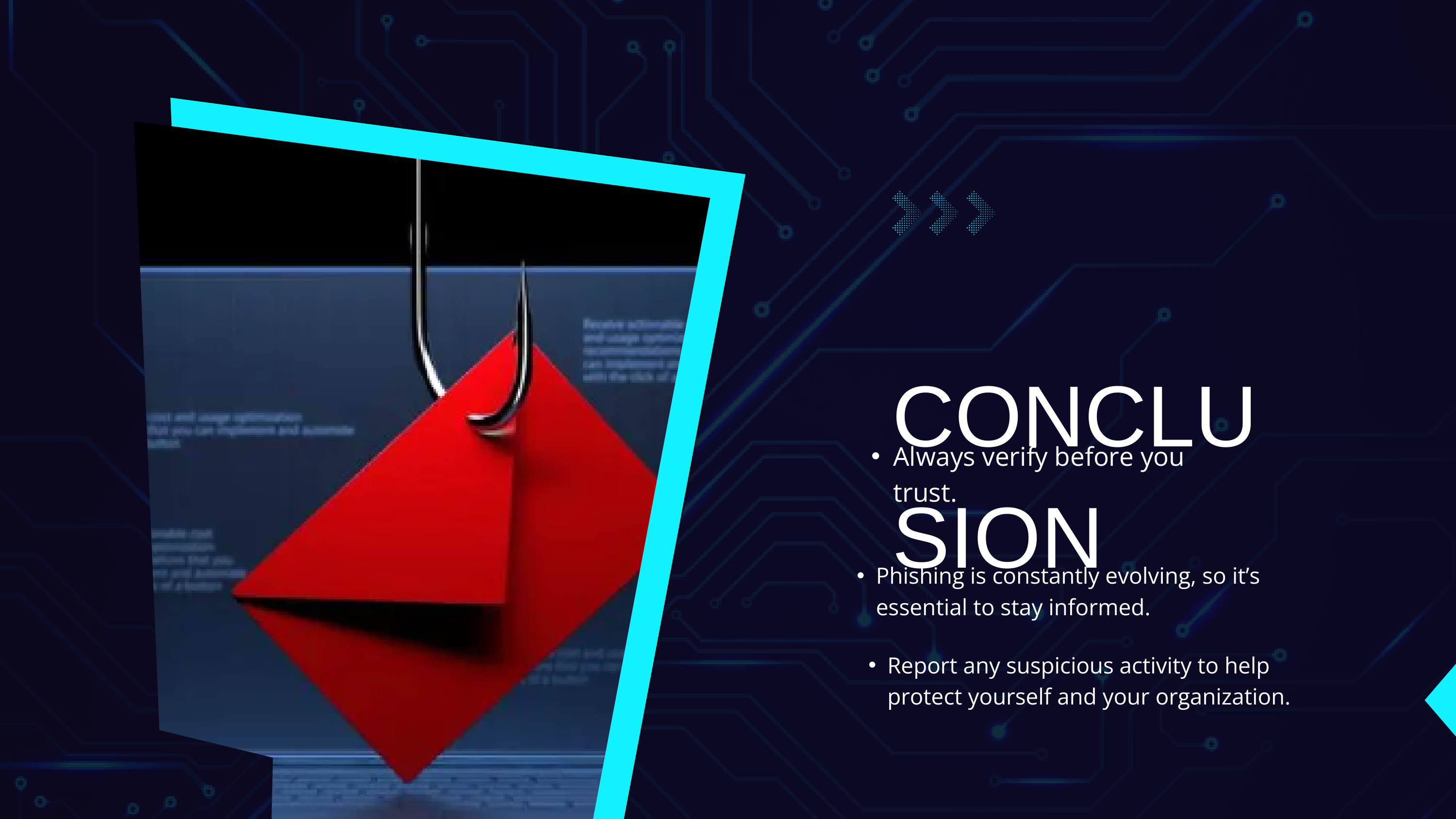

CONCLUSION
Always verify before you trust.
Phishing is constantly evolving, so it’s essential to stay informed.
Report any suspicious activity to help protect yourself and your organization.